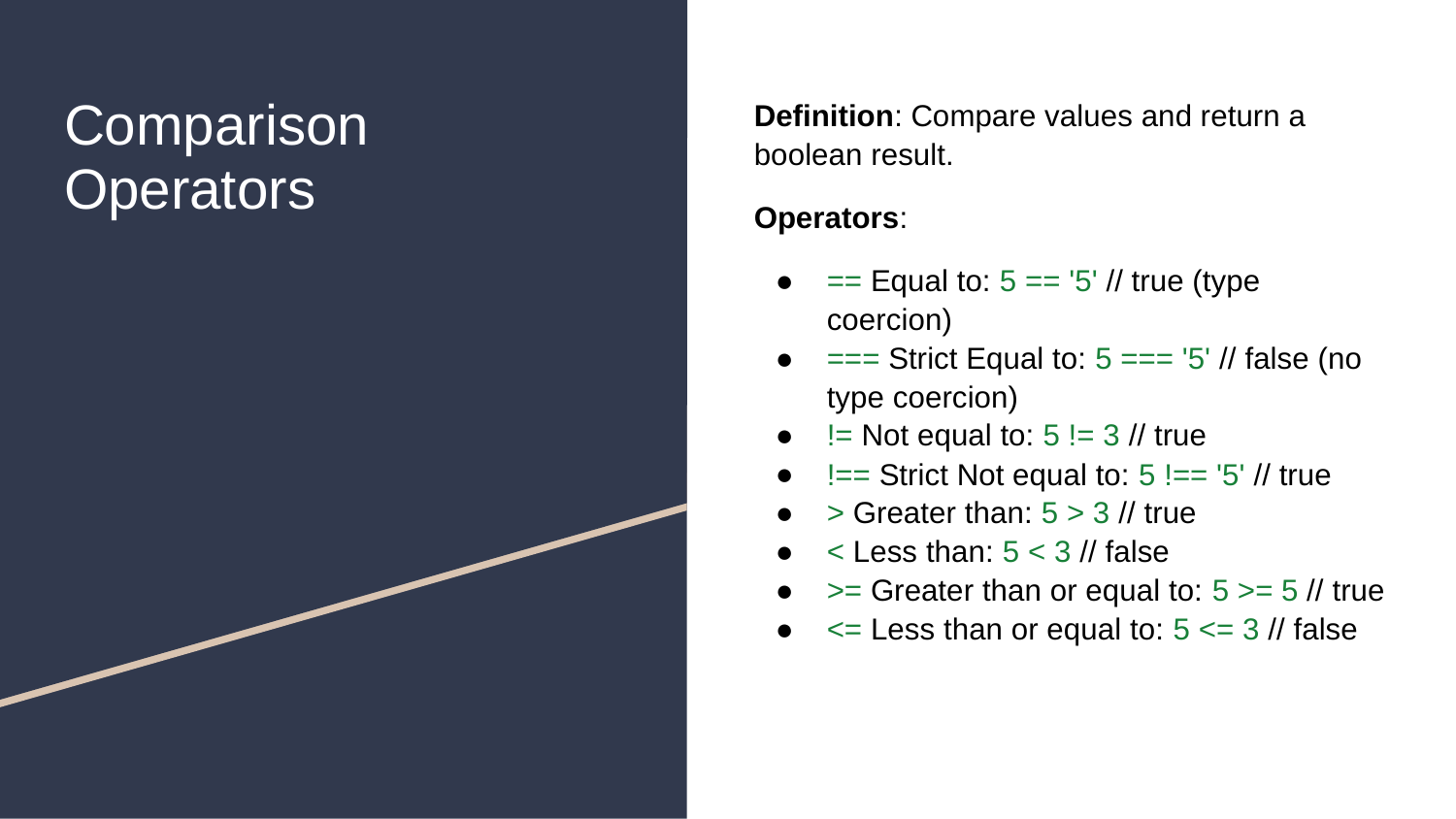

# Comparison Operators
Definition: Compare values and return a boolean result.
Operators:
== Equal to: 5 == '5' // true (type coercion)
=== Strict Equal to: 5 === '5' // false (no type coercion)
!= Not equal to: 5 != 3 // true
!== Strict Not equal to: 5 !== '5' // true
> Greater than: 5 > 3 // true
< Less than: 5 < 3 // false
>= Greater than or equal to: 5 >= 5 // true
<= Less than or equal to: 5 <= 3 // false